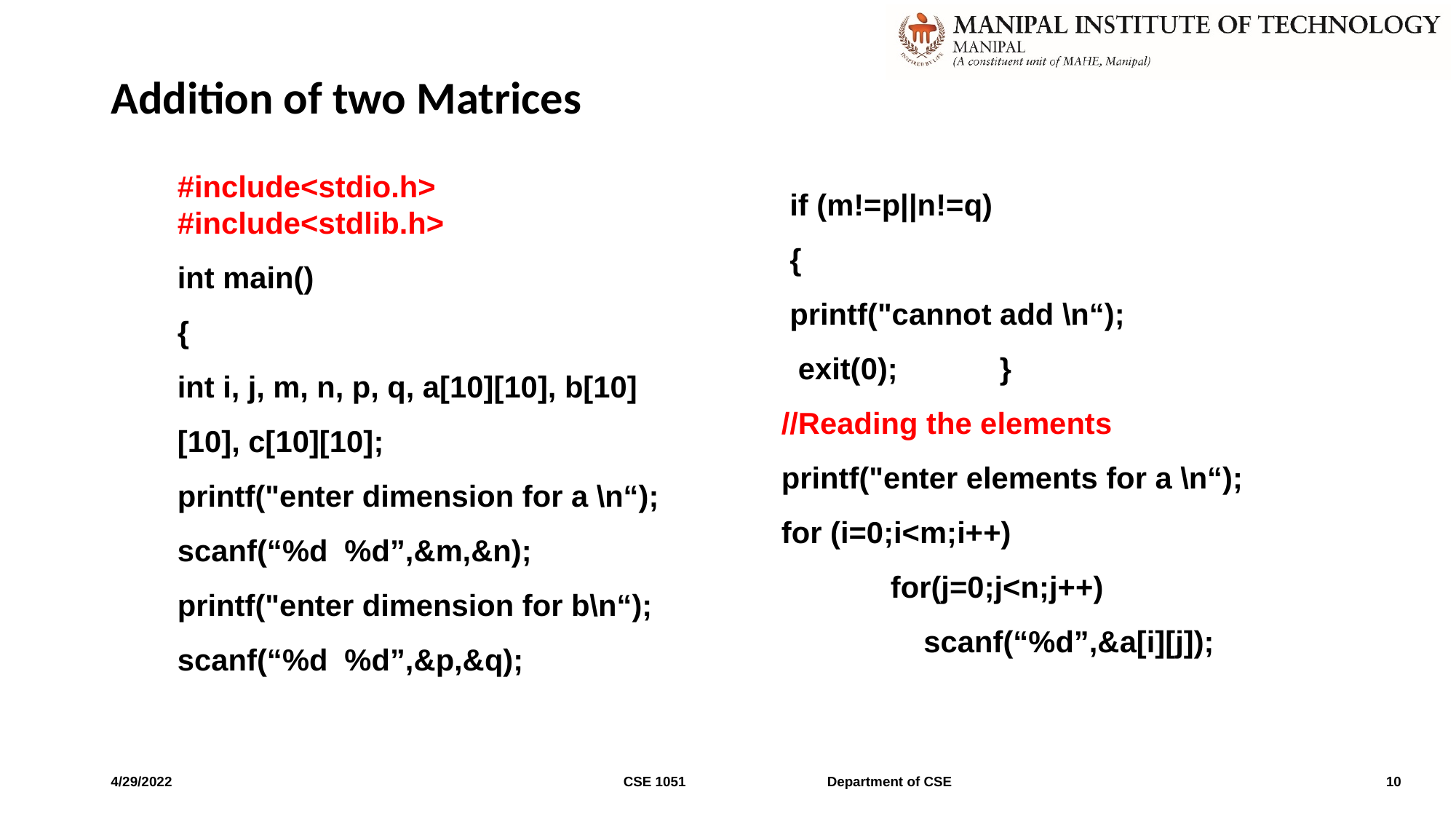

# Addition of two Matrices
#include<stdio.h>
#include<stdlib.h>
int main()
{
int i, j, m, n, p, q, a[10][10], b[10][10], c[10][10];
printf("enter dimension for a \n“);
scanf(“%d  %d”,&m,&n);
printf("enter dimension for b\n“);
scanf(“%d  %d”,&p,&q);

 if (m!=p||n!=q)
 {
 printf("cannot add \n“);
  exit(0);   	}
//Reading the elements
printf("enter elements for a \n“);
for (i=0;i<m;i++)
	for(j=0;j<n;j++)
                 scanf(“%d”,&a[i][j]);

4/29/2022
CSE 1051                                     Department of CSE
10